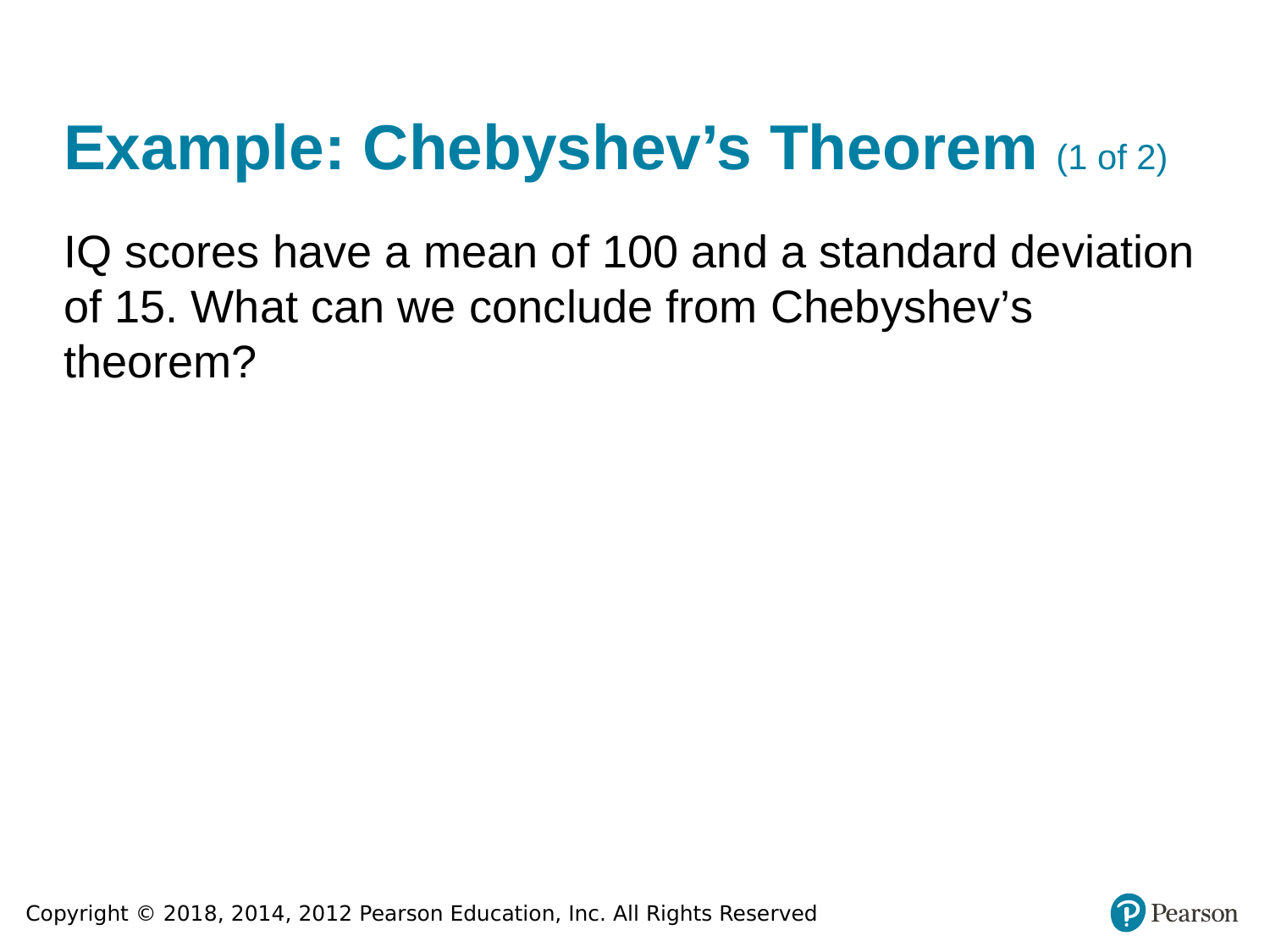

# Example: Chebyshev’s Theorem (1 of 2)
IQ scores have a mean of 100 and a standard deviation of 15. What can we conclude from Chebyshev’s theorem?